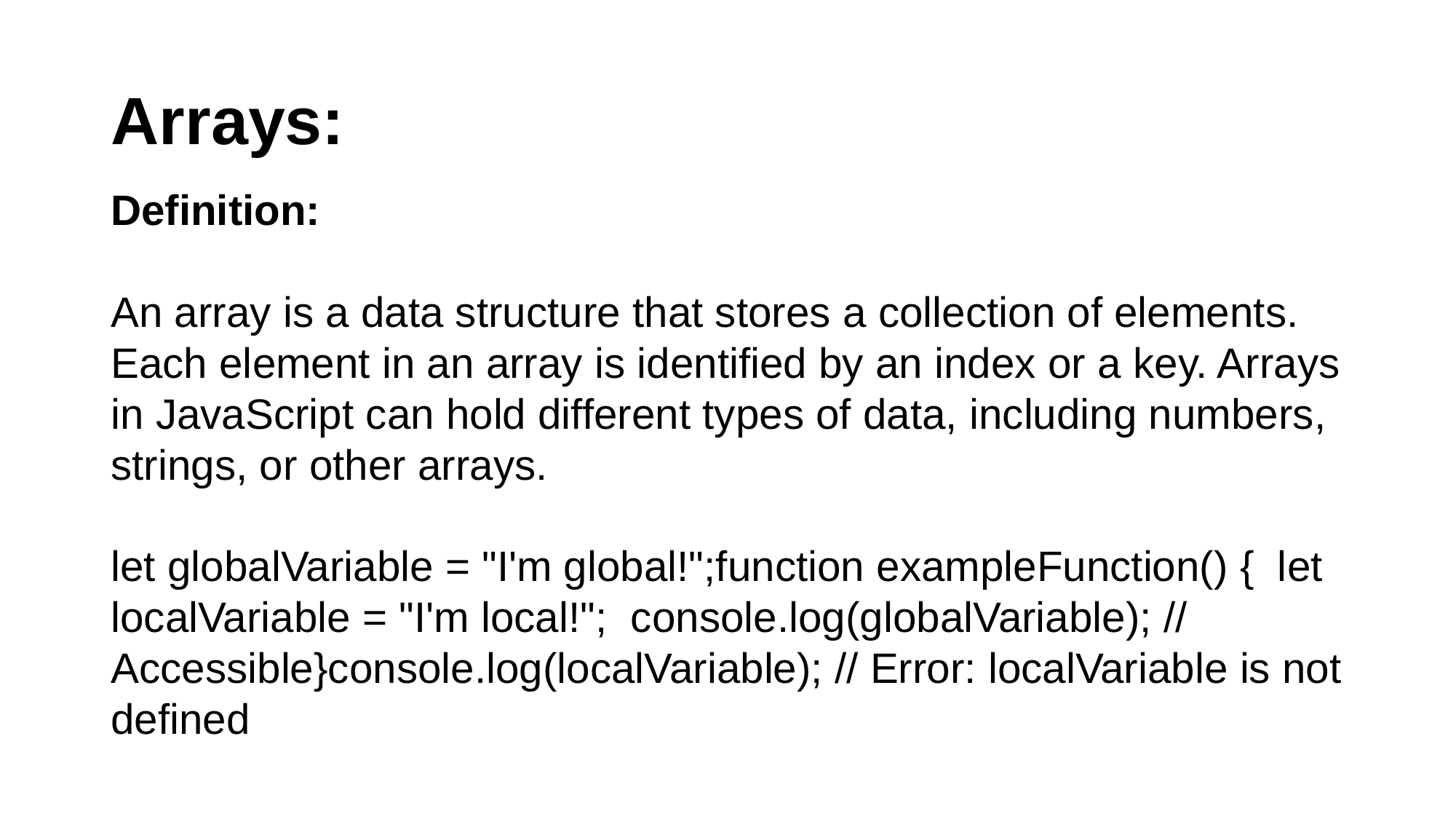

# Arrays:
Definition:

An array is a data structure that stores a collection of elements. Each element in an array is identified by an index or a key. Arrays in JavaScript can hold different types of data, including numbers, strings, or other arrays.

let globalVariable = "I'm global!";function exampleFunction() {  let localVariable = "I'm local!";  console.log(globalVariable); // Accessible}console.log(localVariable); // Error: localVariable is not defined